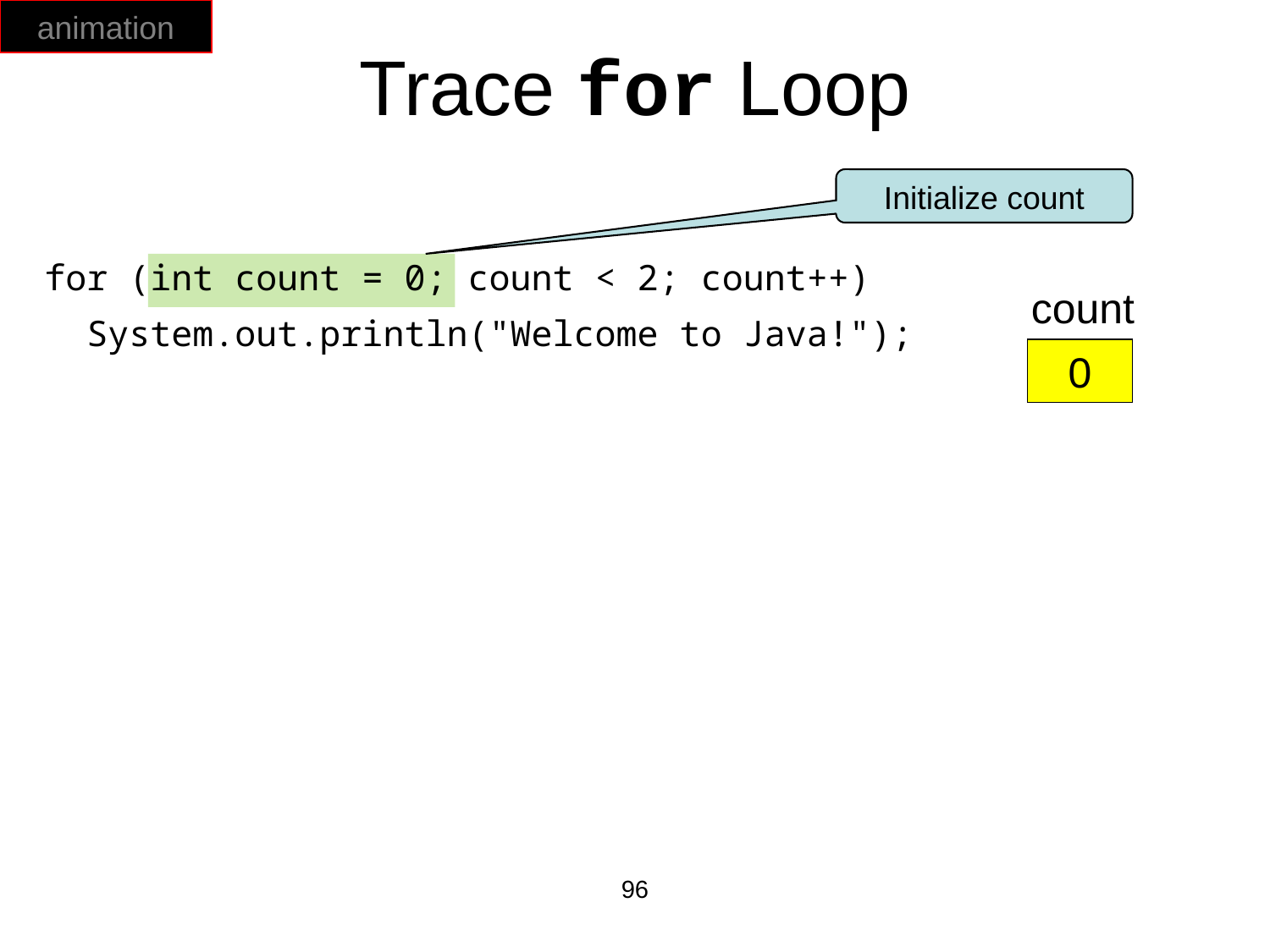

animation
# Trace for Loop
Initialize count
for (int count = 0; count < 2; count++)
  System.out.println("Welcome to Java!");

count
0

96